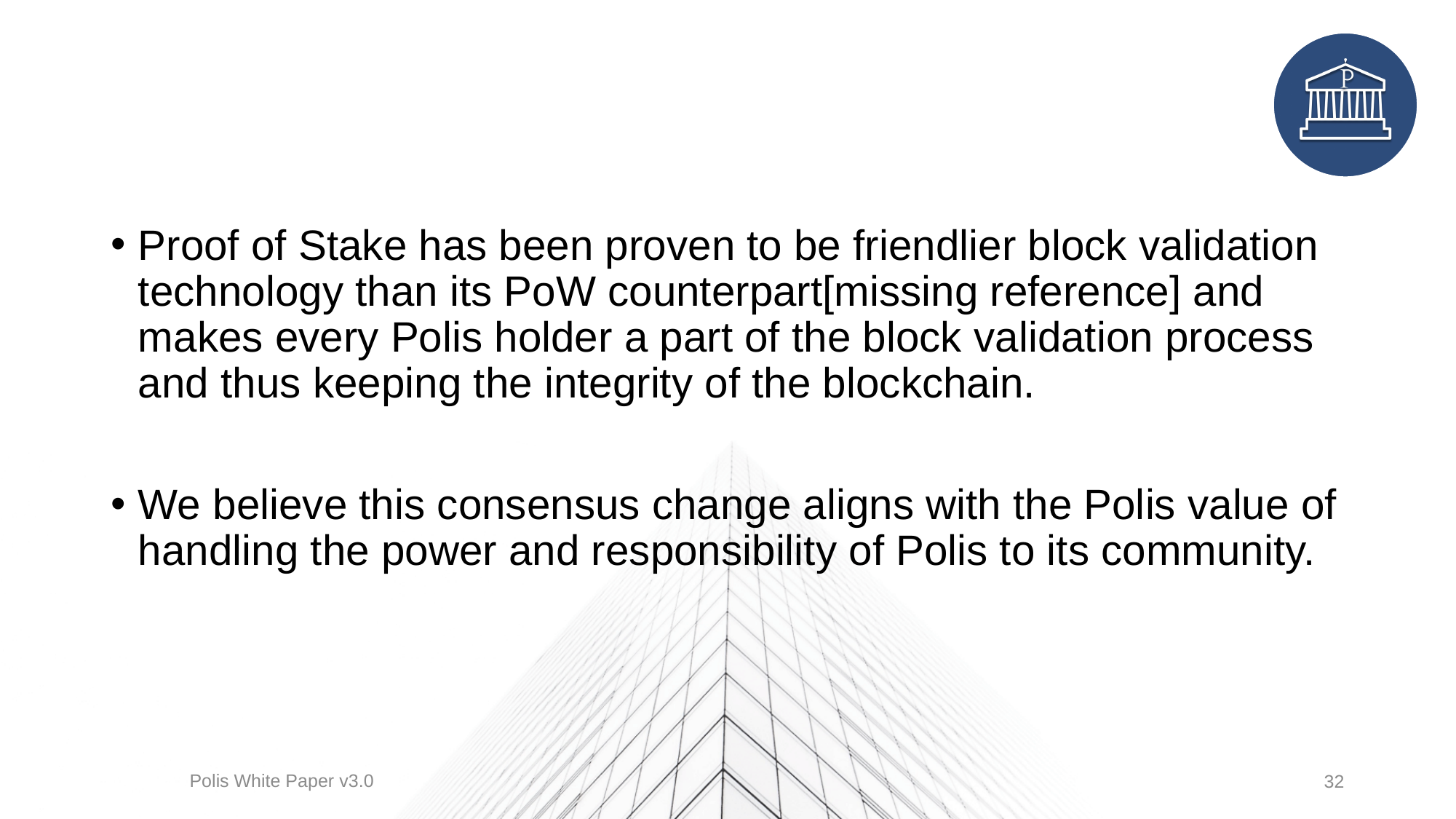

#
Proof of Stake has been proven to be friendlier block validation technology than its PoW counterpart[missing reference] and makes every Polis holder a part of the block validation process and thus keeping the integrity of the blockchain.

We believe this consensus change aligns with the Polis value of handling the power and responsibility of Polis to its community.
Polis White Paper v3.0
32